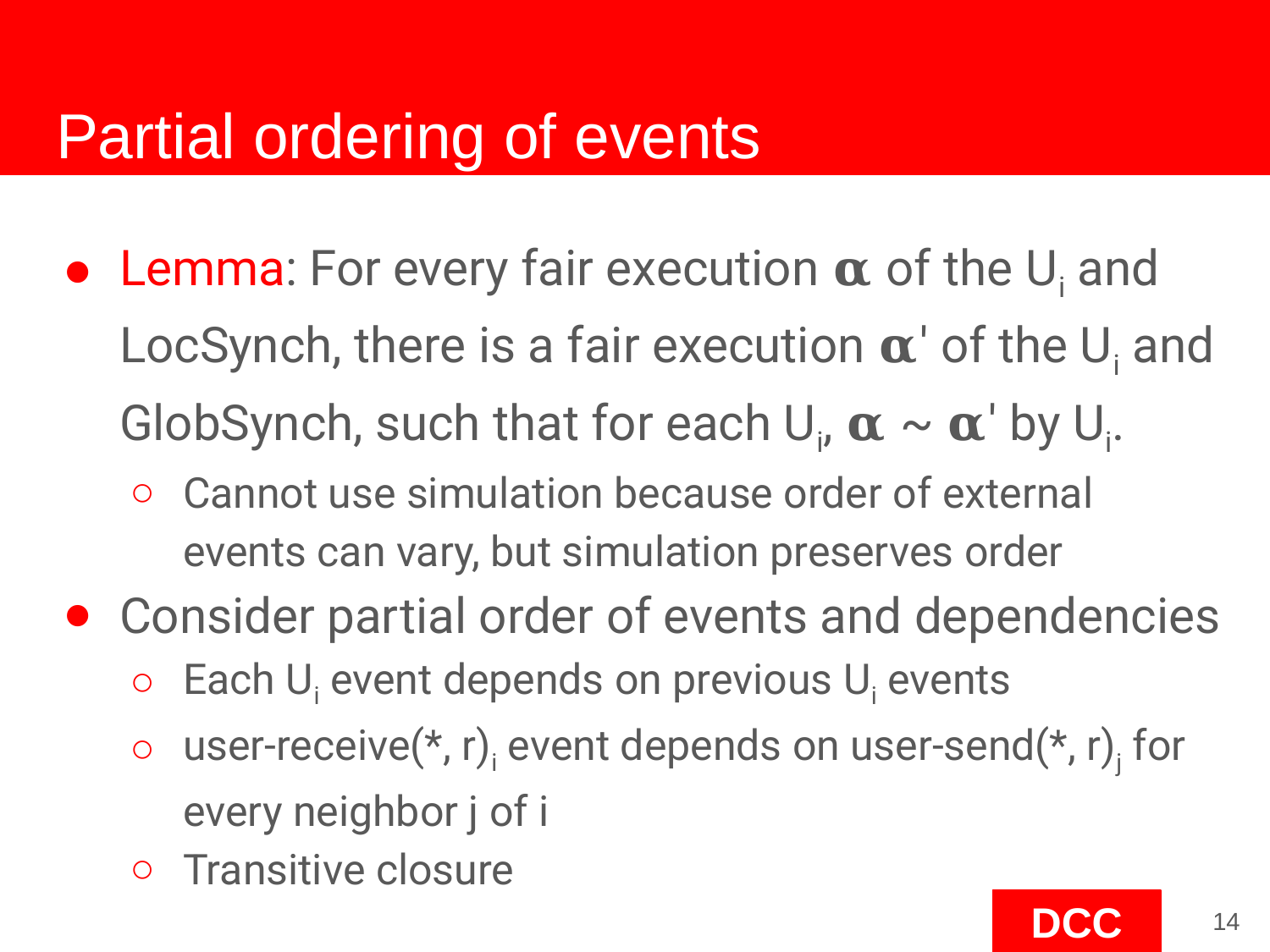

# Partial ordering of events
Lemma: For every fair execution 𝛂 of the Ui and LocSynch, there is a fair execution 𝛂′ of the Ui and GlobSynch, such that for each Ui, 𝛂 ~ 𝛂′ by Ui.
Cannot use simulation because order of external events can vary, but simulation preserves order
Consider partial order of events and dependencies
Each Ui event depends on previous Ui events
user-receive(*, r)i event depends on user-send(*, r)j for every neighbor j of i
Transitive closure
14